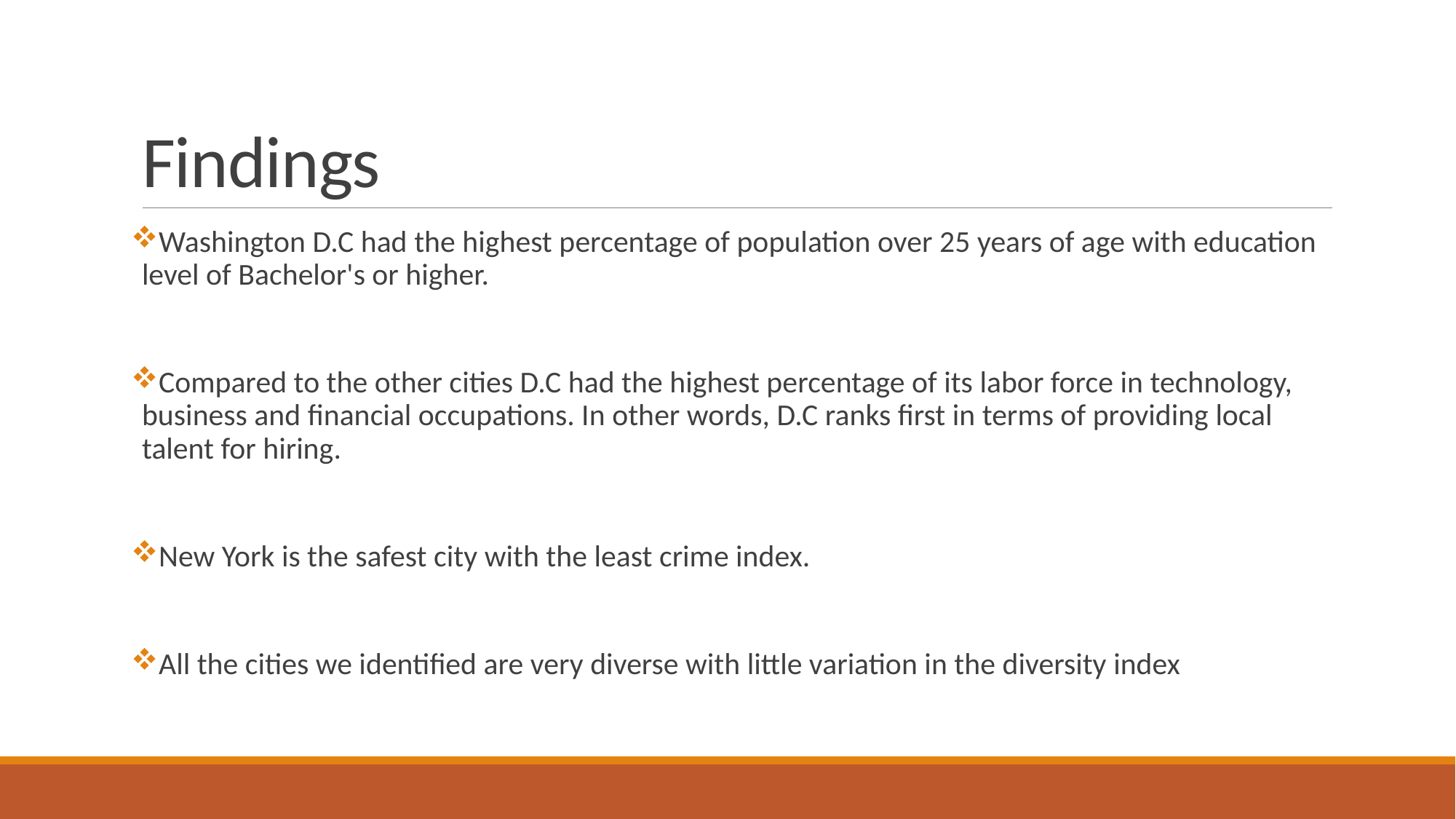

# Findings
Washington D.C had the highest percentage of population over 25 years of age with education level of Bachelor's or higher.

Compared to the other cities D.C had the highest percentage of its labor force in technology, business and financial occupations. In other words, D.C ranks first in terms of providing local talent for hiring.

New York is the safest city with the least crime index.

All the cities we identified are very diverse with little variation in the diversity index